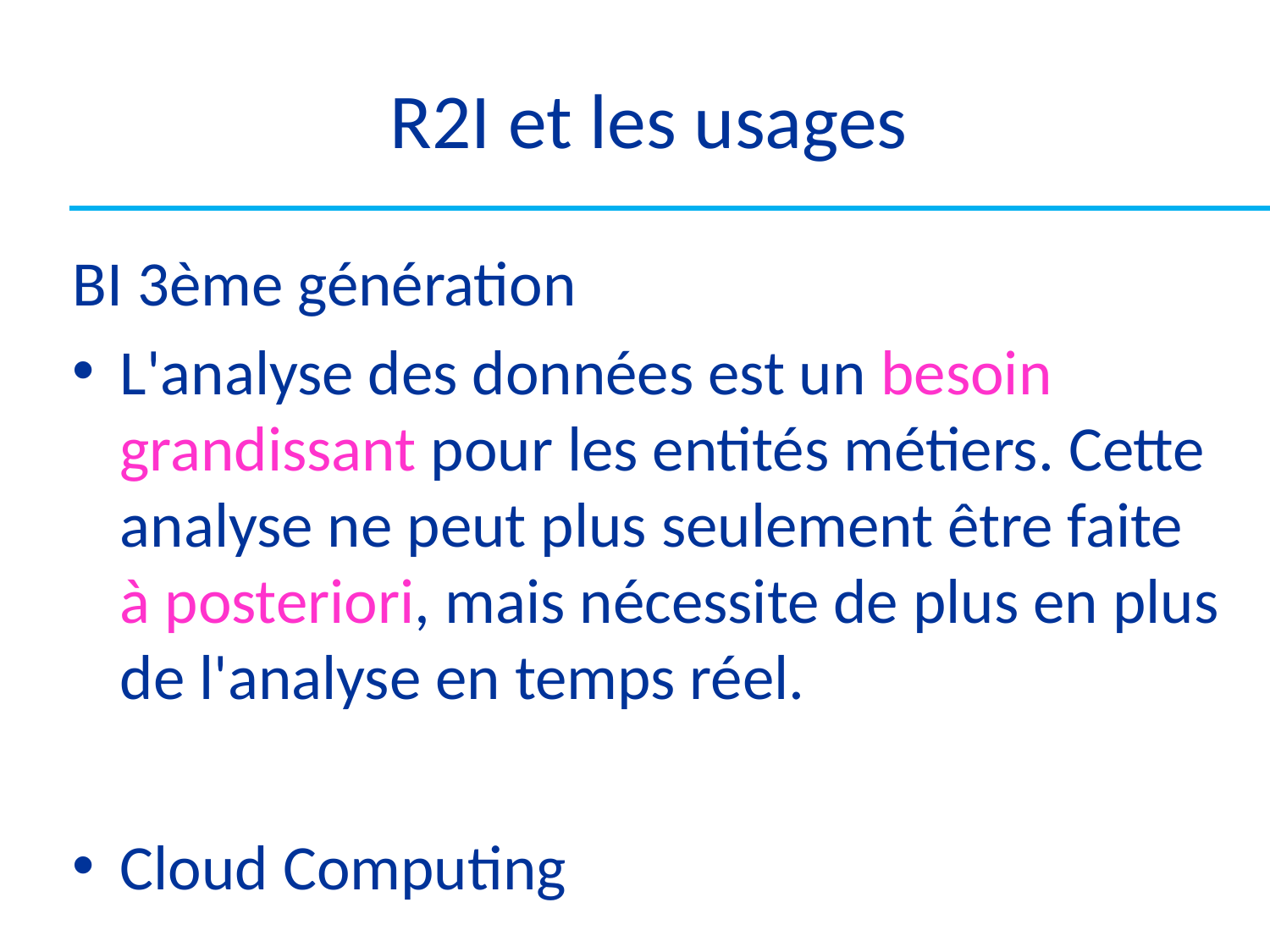

# R2I et les usages
BI 3ème génération
L'analyse des données est un besoin grandissant pour les entités métiers. Cette analyse ne peut plus seulement être faite à posteriori, mais nécessite de plus en plus de l'analyse en temps réel.

Cloud Computing